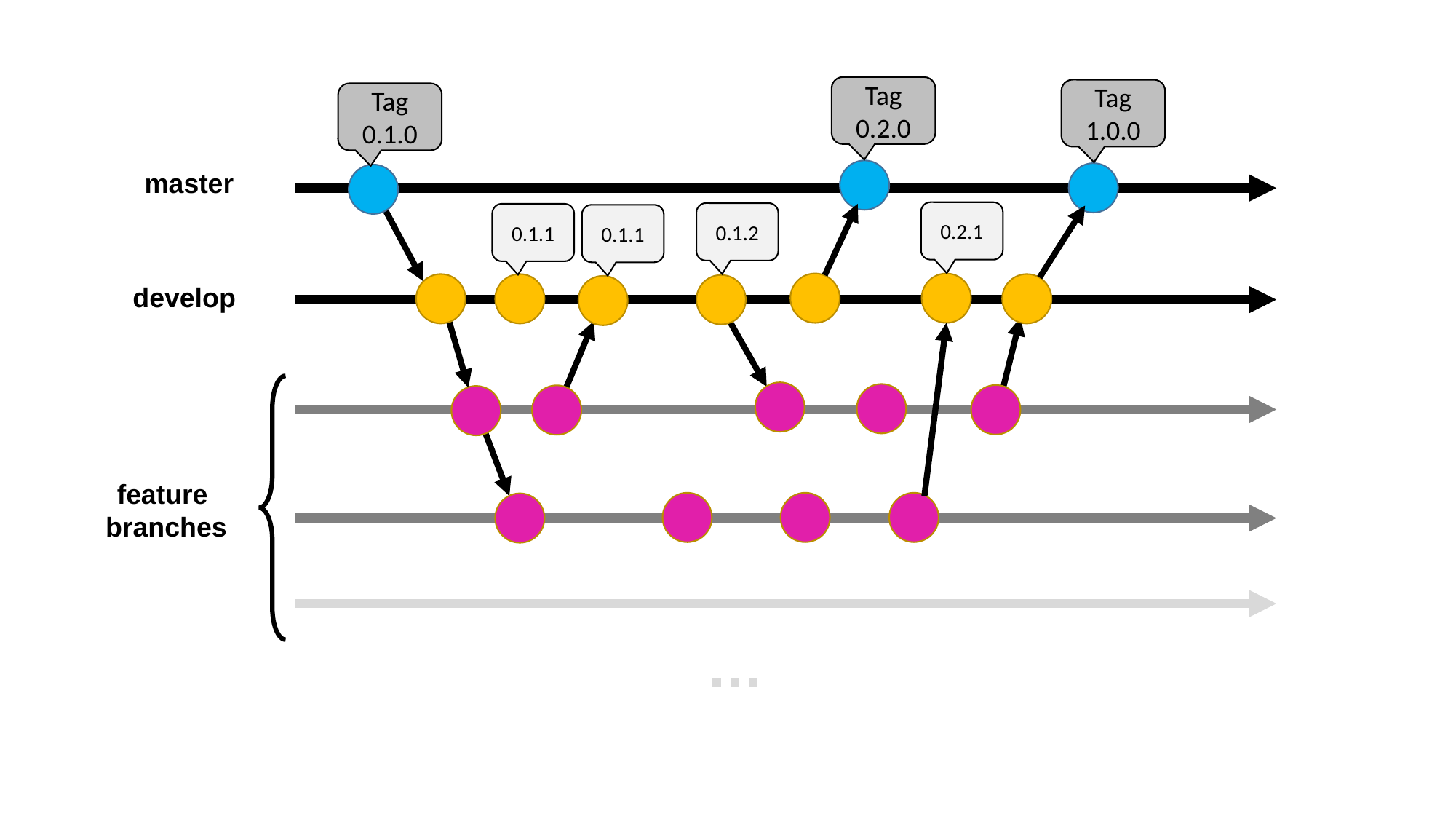

Tag
0.2.0
Tag
1.0.0
Tag
0.1.0
master

0.2.1
0.1.2
0.1.1
0.1.1

develop

feature
branches